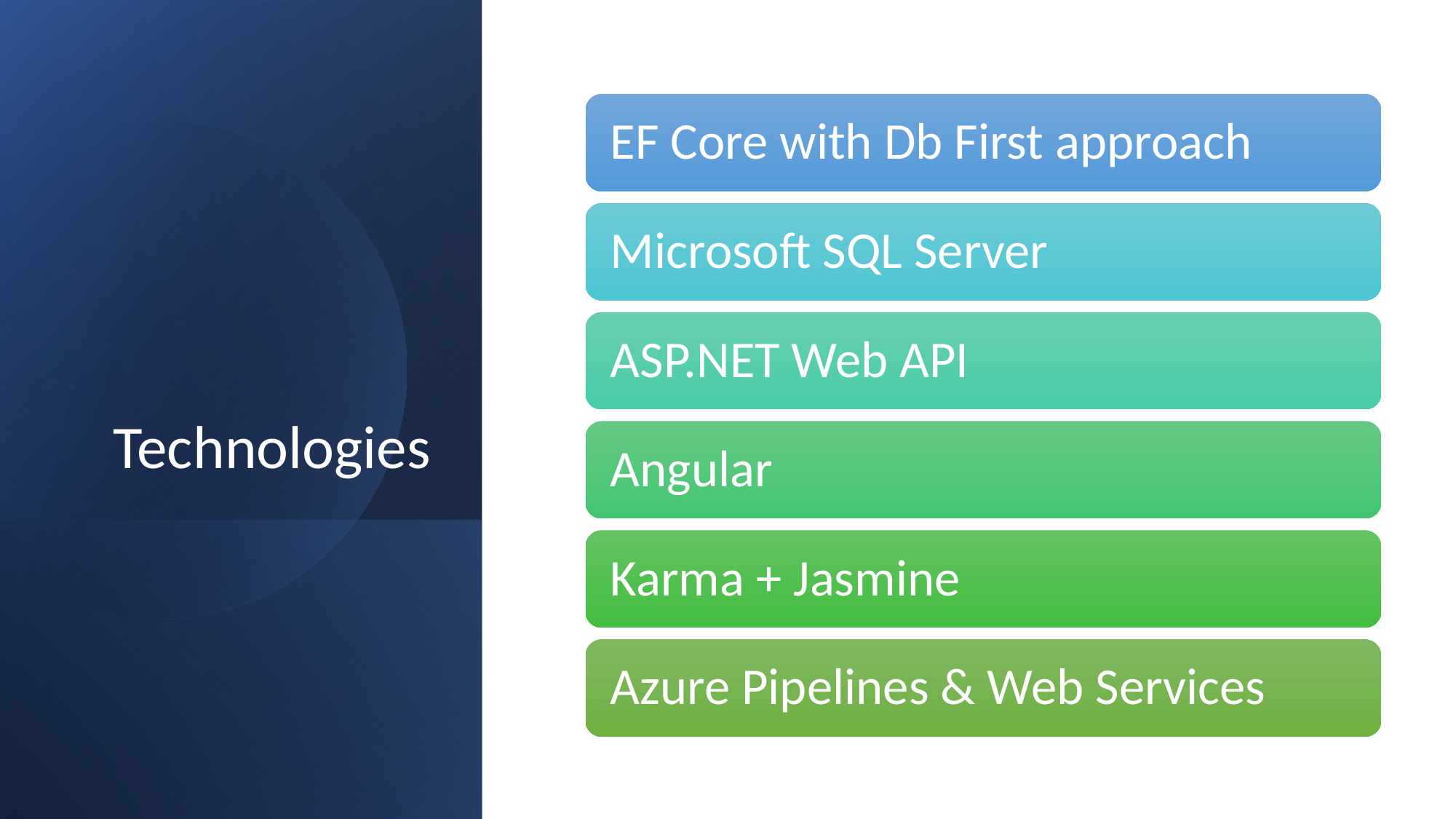

EF Core with Db First approach
Microsoft SQL Server
ASP.NET Web API
Angular
Karma + Jasmine
Azure Pipelines & Web Services

# Technologies